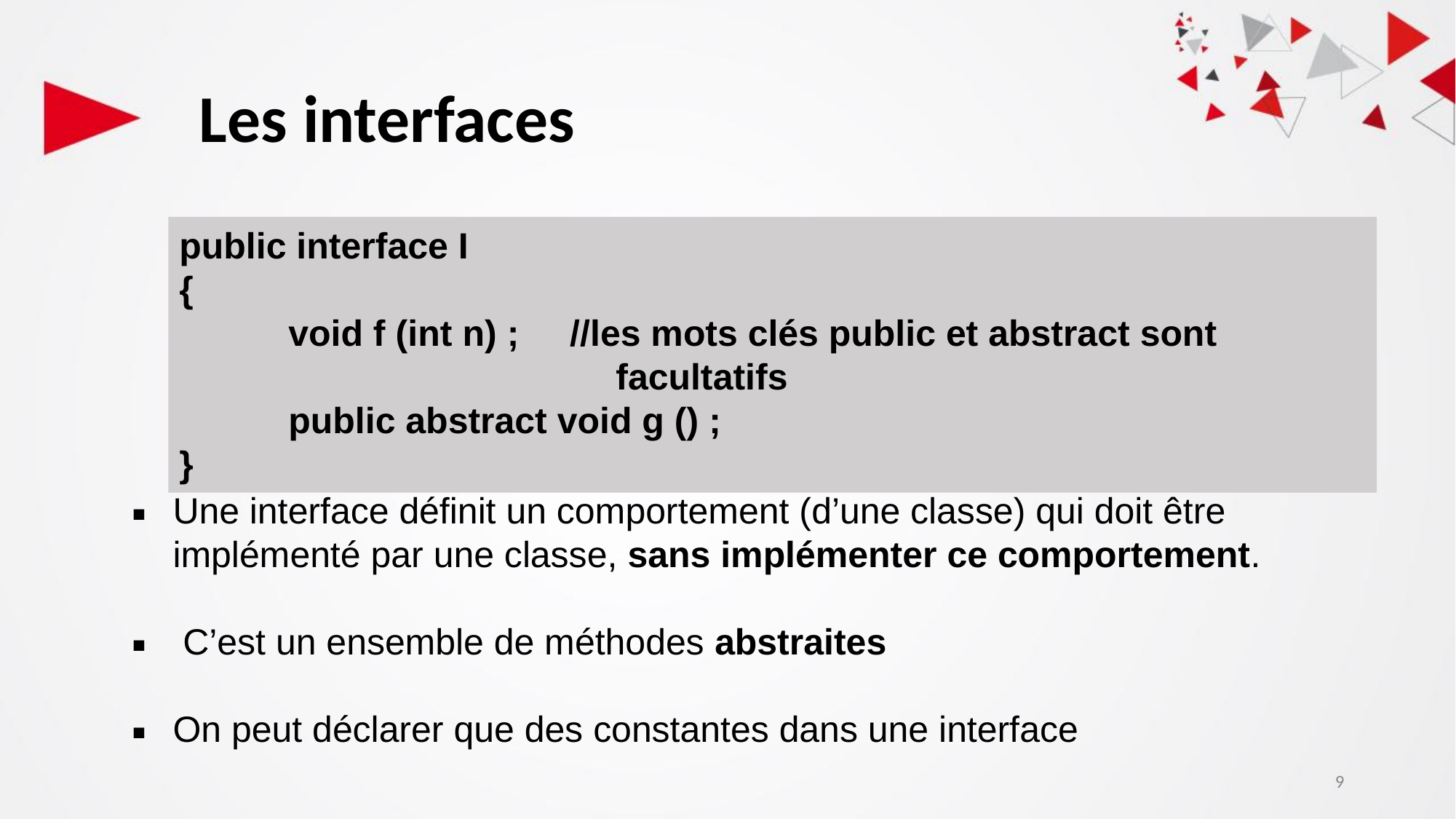

# Les interfaces
public interface I
{
	void f (int n) ;     //les mots clés public et abstract sont 					facultatifs
 	public abstract void g () ;
}
Une interface définit un comportement (d’une classe) qui doit être implémenté par une classe, sans implémenter ce comportement.

 C’est un ensemble de méthodes abstraites

On peut déclarer que des constantes dans une interface

9